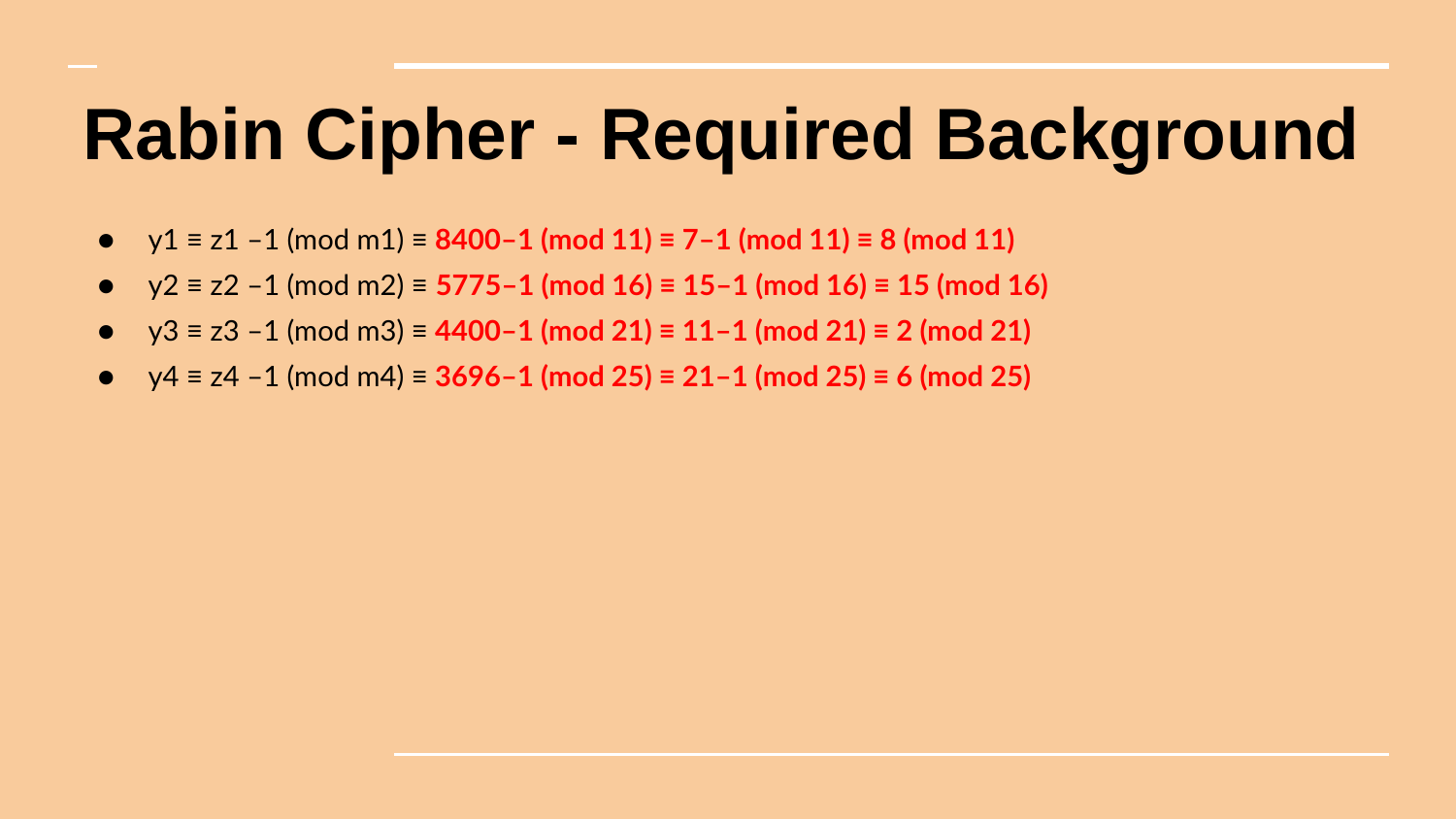

# Rabin Cipher - Required Background
y1 ≡ z1 –1 (mod m1) ≡ 8400–1 (mod 11) ≡ 7–1 (mod 11) ≡ 8 (mod 11)
y2 ≡ z2 –1 (mod m2) ≡ 5775–1 (mod 16) ≡ 15–1 (mod 16) ≡ 15 (mod 16)
y3 ≡ z3 –1 (mod m3) ≡ 4400–1 (mod 21) ≡ 11–1 (mod 21) ≡ 2 (mod 21)
y4 ≡ z4 –1 (mod m4) ≡ 3696–1 (mod 25) ≡ 21–1 (mod 25) ≡ 6 (mod 25)